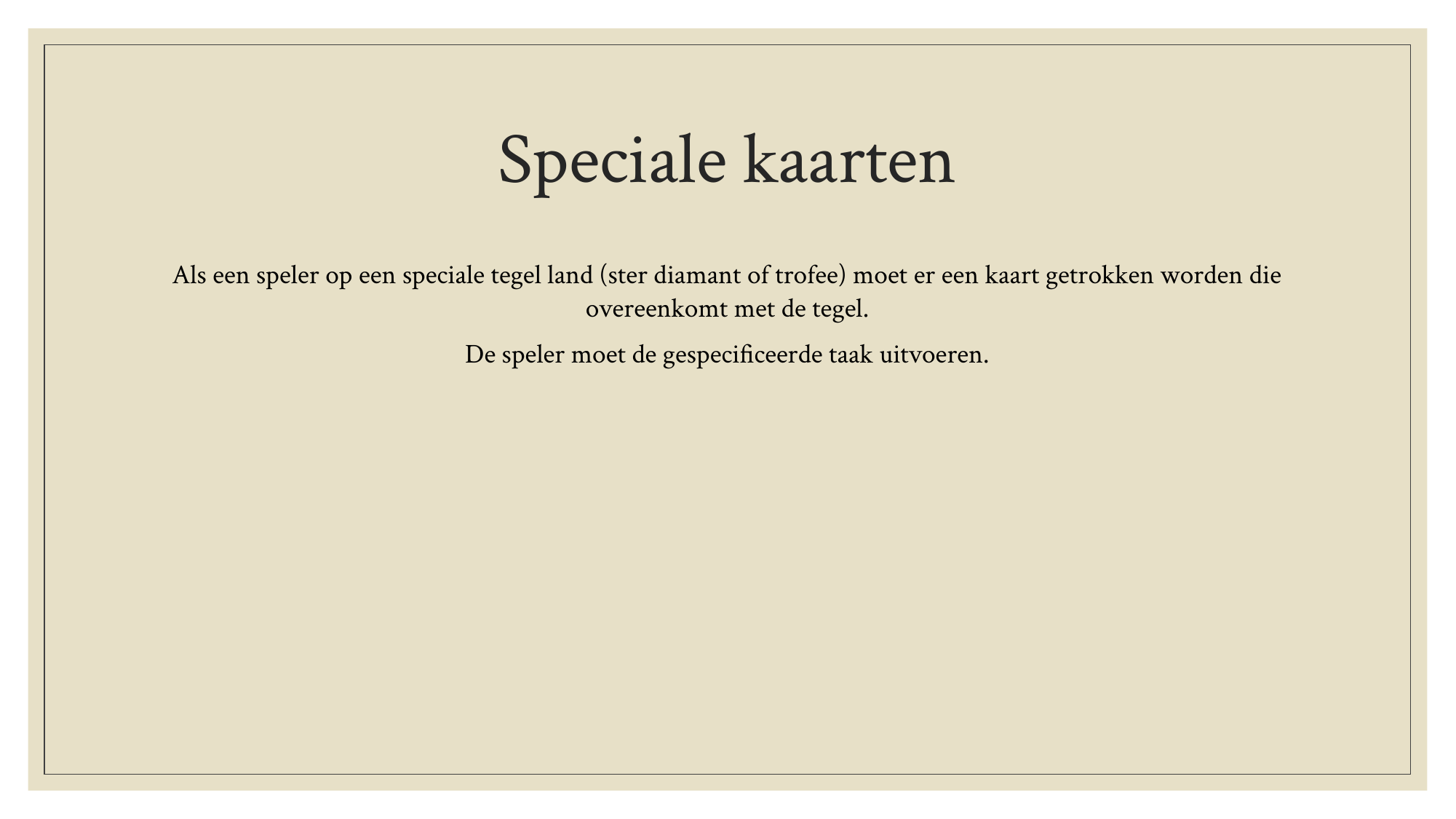

# Speciale kaarten
Als een speler op een speciale tegel land (ster diamant of trofee) moet er een kaart getrokken worden die overeenkomt met de tegel.
De speler moet de gespecificeerde taak uitvoeren.